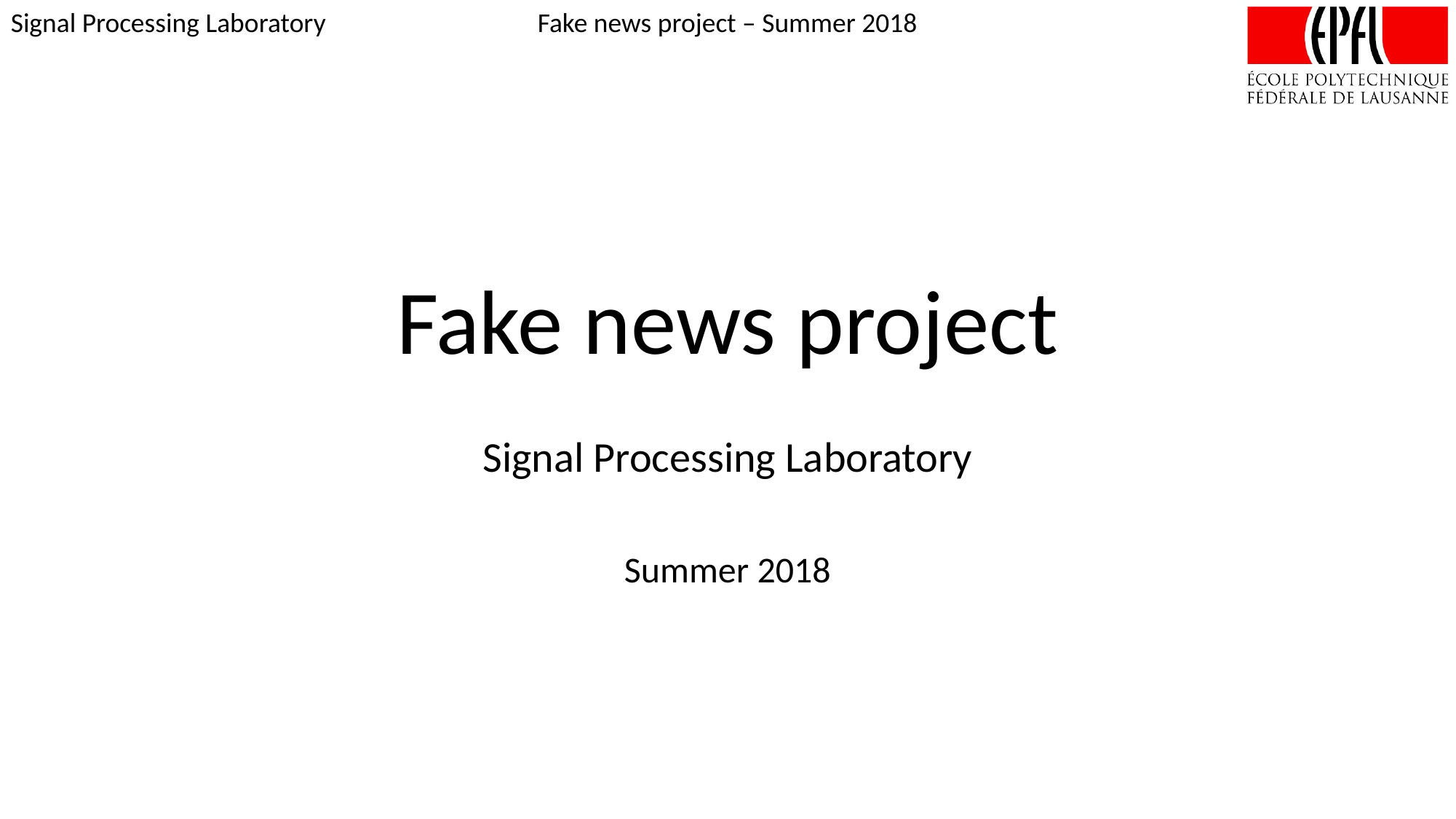

# Fake news project
Signal Processing Laboratory

Summer 2018